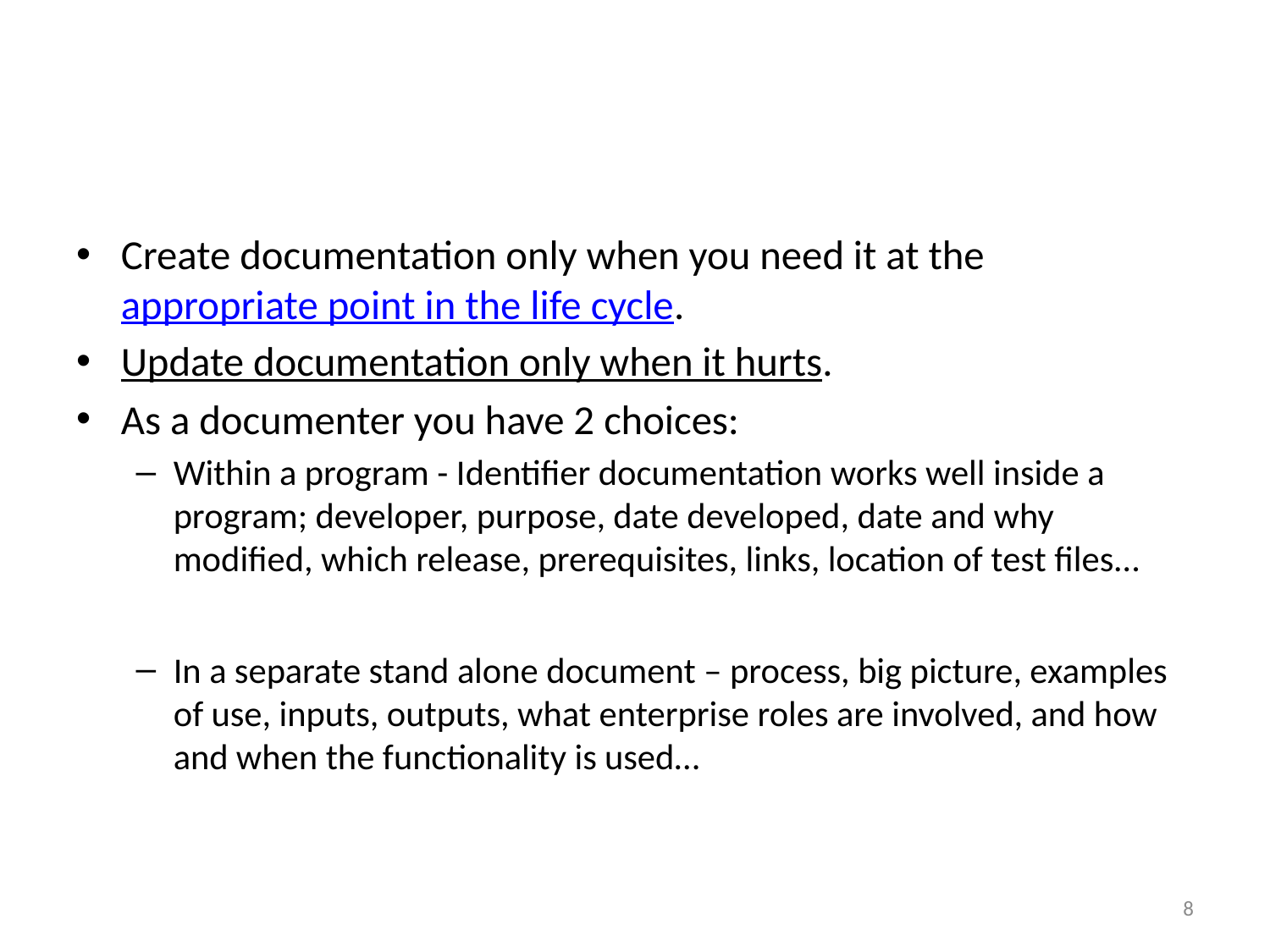

#
Create documentation only when you need it at the appropriate point in the life cycle.
Update documentation only when it hurts.
As a documenter you have 2 choices:
Within a program - Identifier documentation works well inside a program; developer, purpose, date developed, date and why modified, which release, prerequisites, links, location of test files…

In a separate stand alone document – process, big picture, examples of use, inputs, outputs, what enterprise roles are involved, and how and when the functionality is used…

8